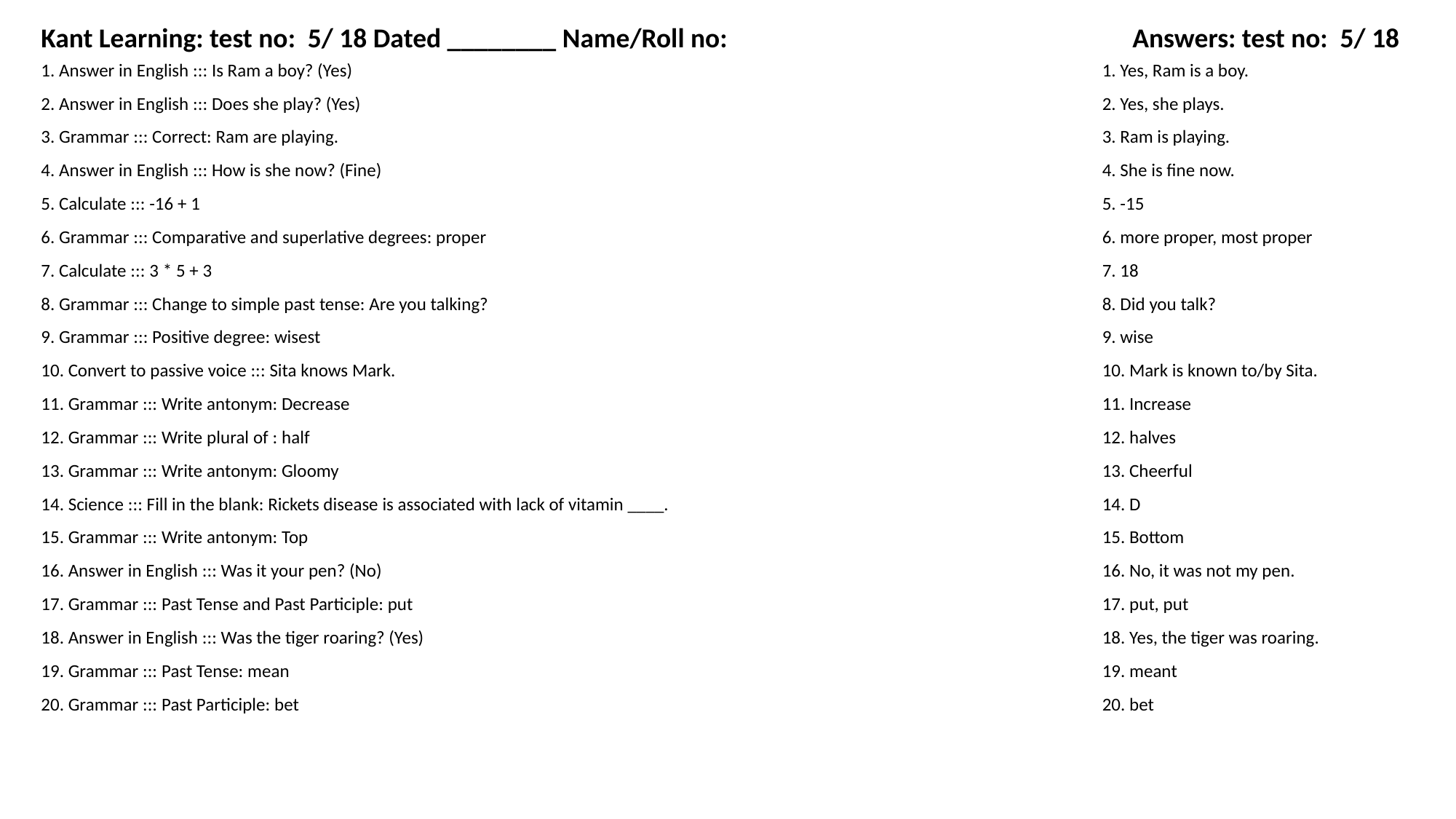

Kant Learning: test no:  5/ 18 Dated ________ Name/Roll no:
Answers: test no:  5/ 18
1. Answer in English ::: Is Ram a boy? (Yes)
1. Yes, Ram is a boy.
2. Answer in English ::: Does she play? (Yes)
2. Yes, she plays.
3. Grammar ::: Correct: Ram are playing.
3. Ram is playing.
4. Answer in English ::: How is she now? (Fine)
4. She is fine now.
5. Calculate ::: -16 + 1
5. -15
6. Grammar ::: Comparative and superlative degrees: proper
6. more proper, most proper
7. Calculate ::: 3 * 5 + 3
7. 18
8. Grammar ::: Change to simple past tense: Are you talking?
8. Did you talk?
9. Grammar ::: Positive degree: wisest
9. wise
10. Convert to passive voice ::: Sita knows Mark.
10. Mark is known to/by Sita.
11. Grammar ::: Write antonym: Decrease
11. Increase
12. Grammar ::: Write plural of : half
12. halves
13. Grammar ::: Write antonym: Gloomy
13. Cheerful
14. Science ::: Fill in the blank: Rickets disease is associated with lack of vitamin ____.
14. D
15. Grammar ::: Write antonym: Top
15. Bottom
16. Answer in English ::: Was it your pen? (No)
16. No, it was not my pen.
17. Grammar ::: Past Tense and Past Participle: put
17. put, put
18. Answer in English ::: Was the tiger roaring? (Yes)
18. Yes, the tiger was roaring.
19. Grammar ::: Past Tense: mean
19. meant
20. Grammar ::: Past Participle: bet
20. bet